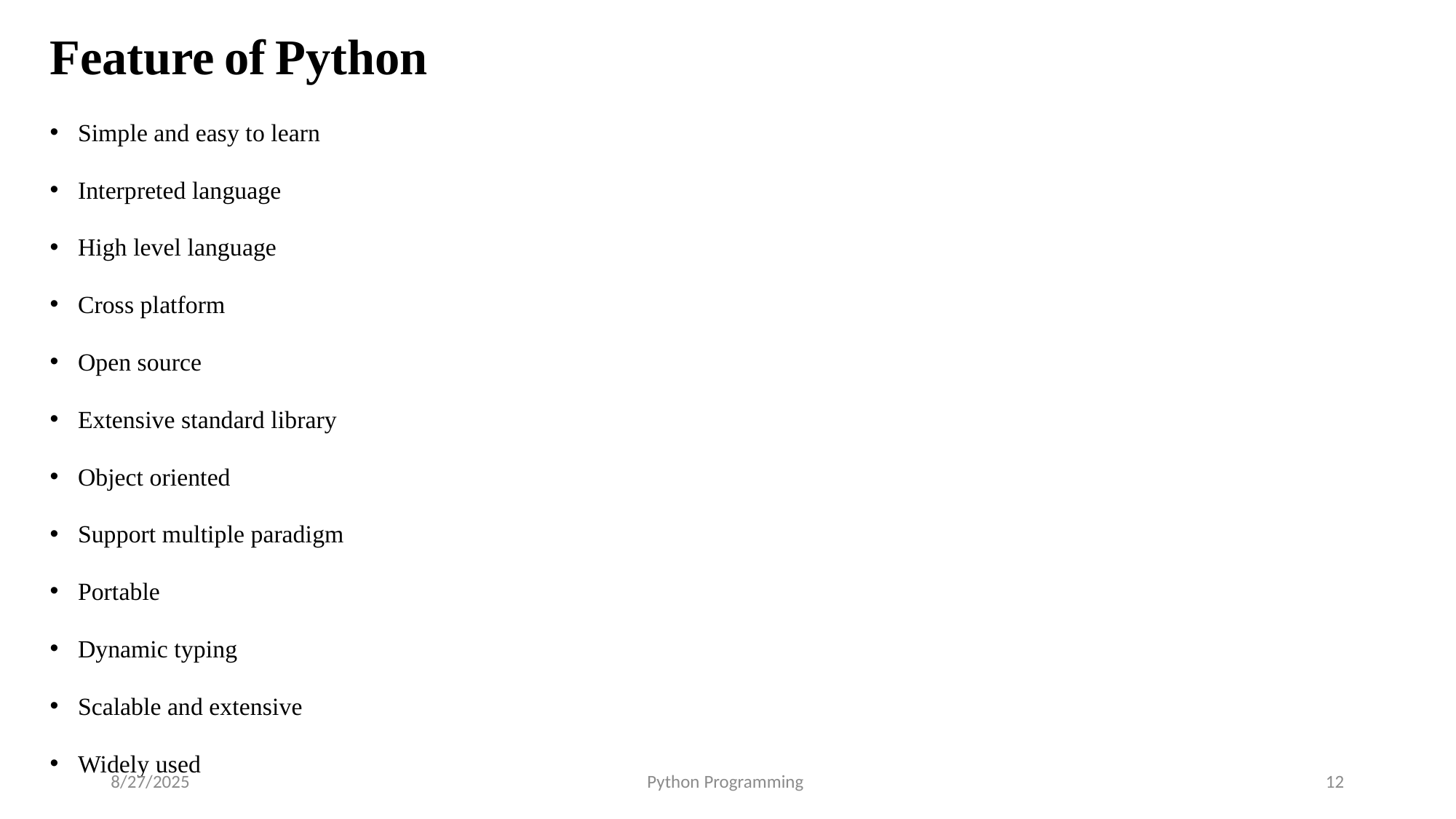

# Feature of Python
Simple and easy to learn
Interpreted language
High level language
Cross platform
Open source
Extensive standard library
Object oriented
Support multiple paradigm
Portable
Dynamic typing
Scalable and extensive
Widely used

8/27/2025
Python Programming
12